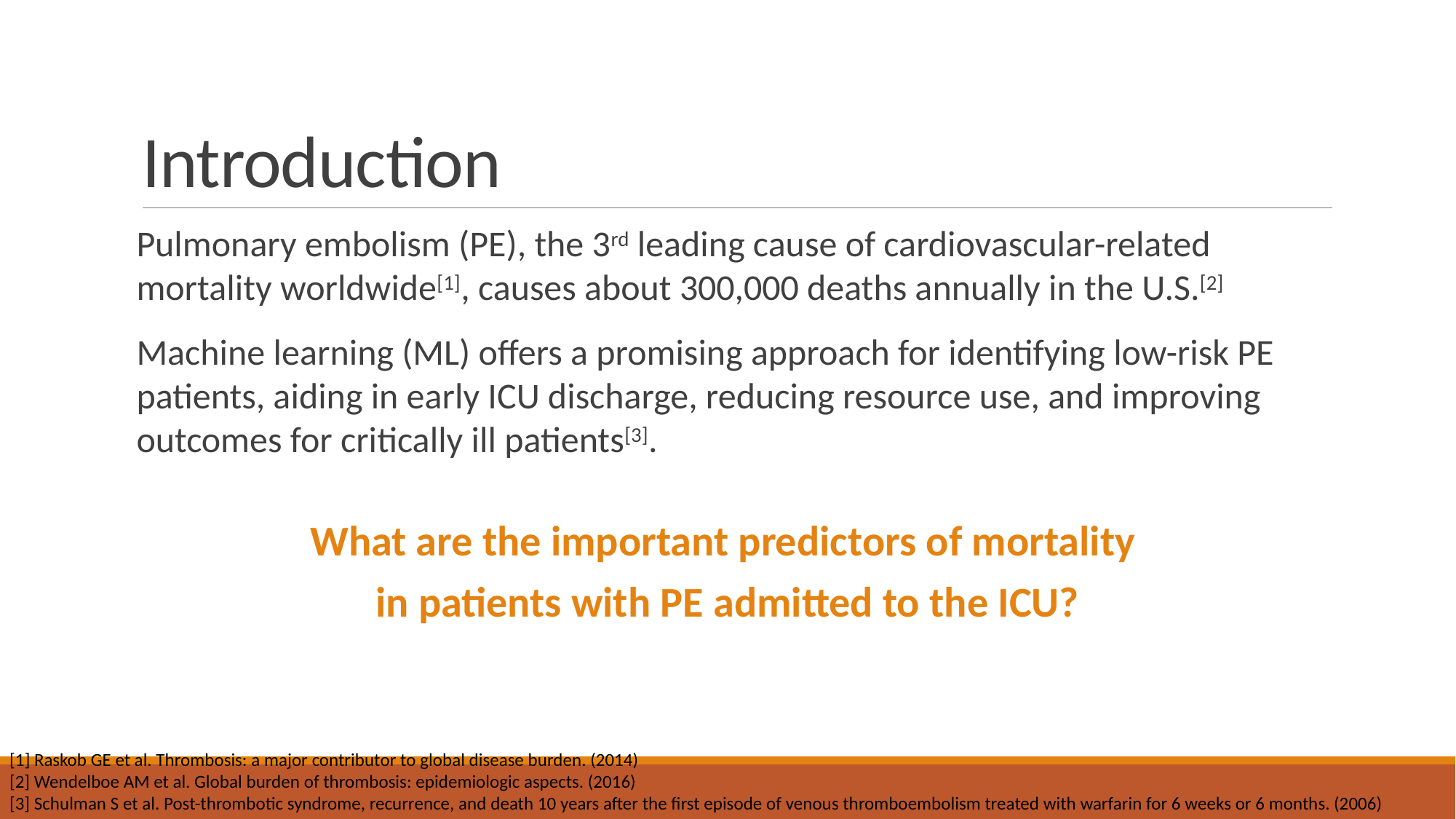

# Introduction
Pulmonary embolism (PE), the 3rd leading cause of cardiovascular-related mortality worldwide[1], causes about 300,000 deaths annually in the U.S.[2]
Machine learning (ML) offers a promising approach for identifying low-risk PE patients, aiding in early ICU discharge, reducing resource use, and improving outcomes for critically ill patients[3].

What are the important predictors of mortality
in patients with PE admitted to the ICU?
[1] Raskob GE et al. Thrombosis: a major contributor to global disease burden. (2014)
[2] Wendelboe AM et al. Global burden of thrombosis: epidemiologic aspects. (2016)
[3] Schulman S et al. Post-thrombotic syndrome, recurrence, and death 10 years after the first episode of venous thromboembolism treated with warfarin for 6 weeks or 6 months. (2006)